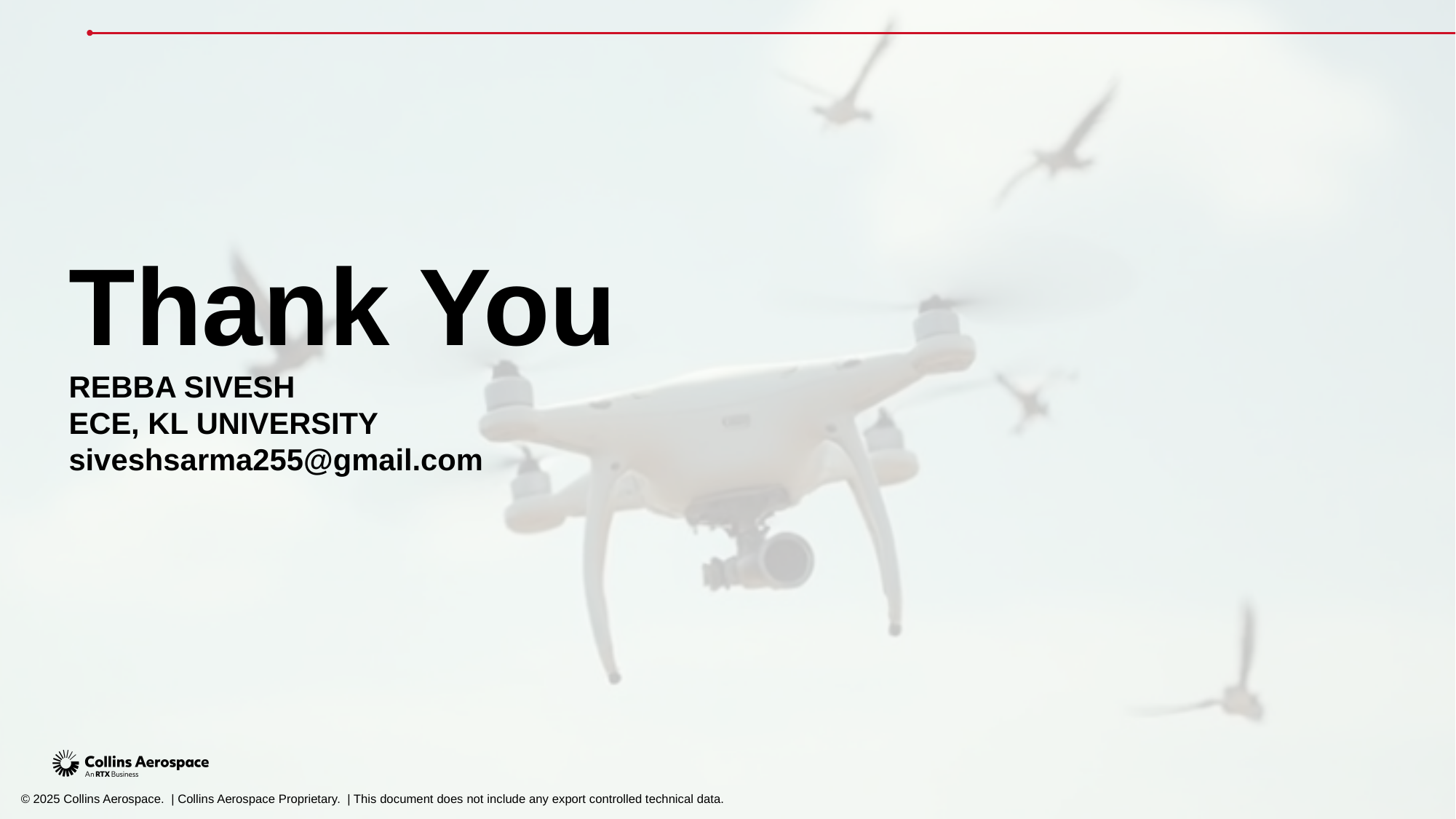

Thank You
REBBA SIVESH
ECE, KL UNIVERSITY
siveshsarma255@gmail.com
© 2025 Collins Aerospace.  | Collins Aerospace Proprietary.  | This document does not include any export controlled technical data.